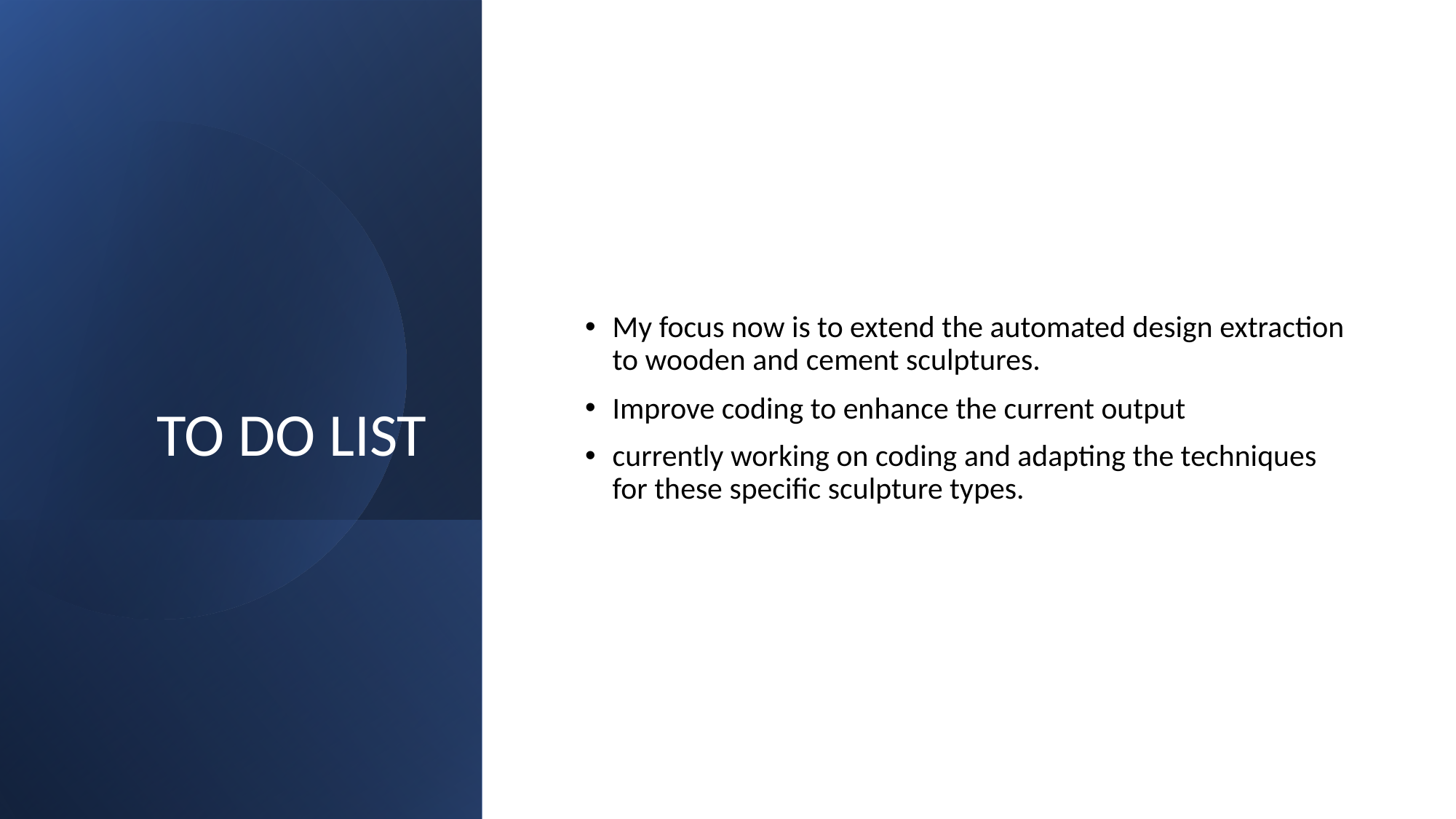

# TO DO LIST
My focus now is to extend the automated design extraction to wooden and cement sculptures.
Improve coding to enhance the current output
currently working on coding and adapting the techniques for these specific sculpture types.